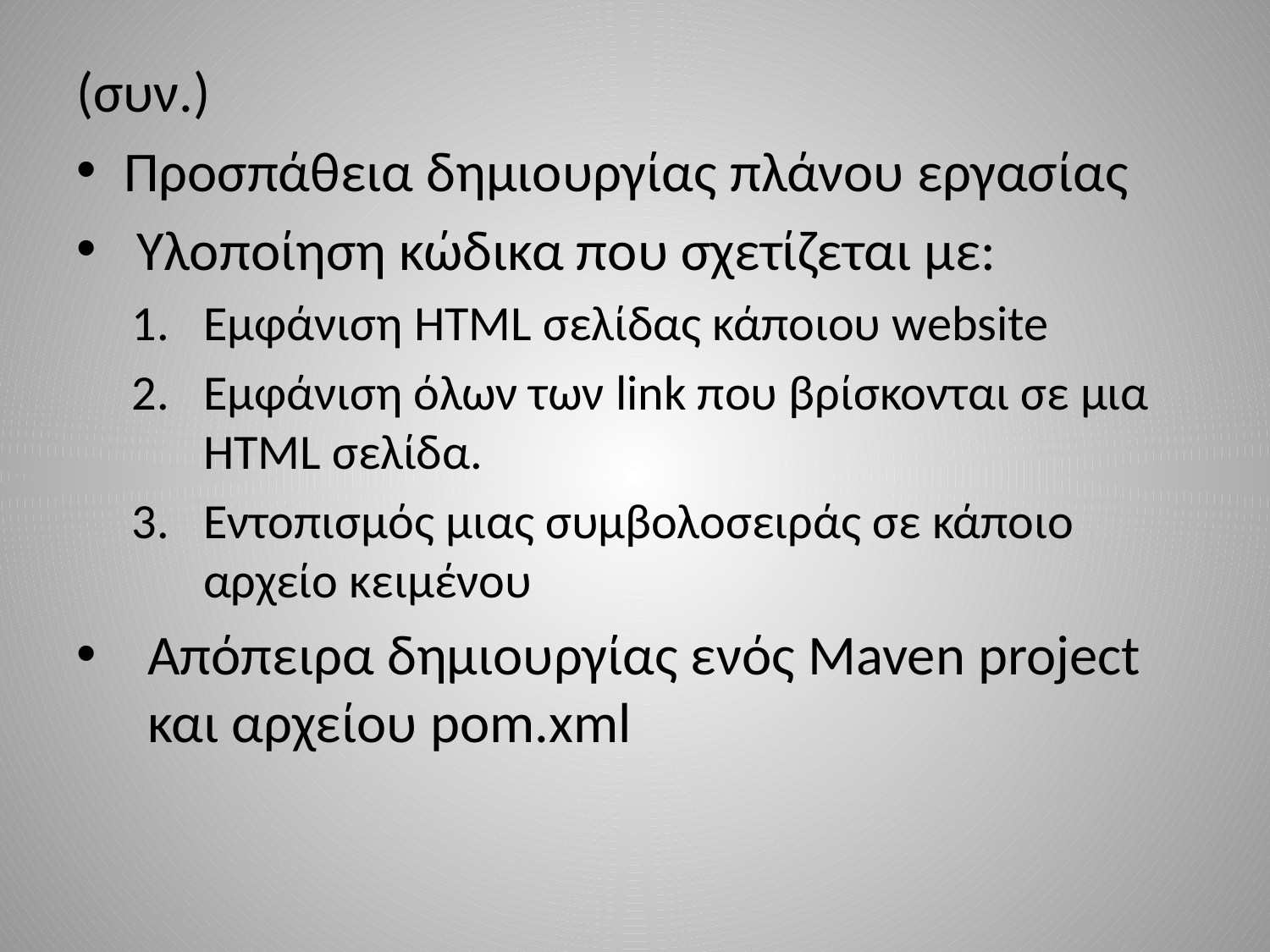

(συν.)
Προσπάθεια δημιουργίας πλάνου εργασίας
 Υλοποίηση κώδικα που σχετίζεται με:
Εμφάνιση HTML σελίδας κάποιου website
Εμφάνιση όλων των link που βρίσκονται σε μια HTML σελίδα.
Εντοπισμός μιας συμβολοσειράς σε κάποιο αρχείο κειμένου
Απόπειρα δημιουργίας ενός Maven project και αρχείου pom.xml